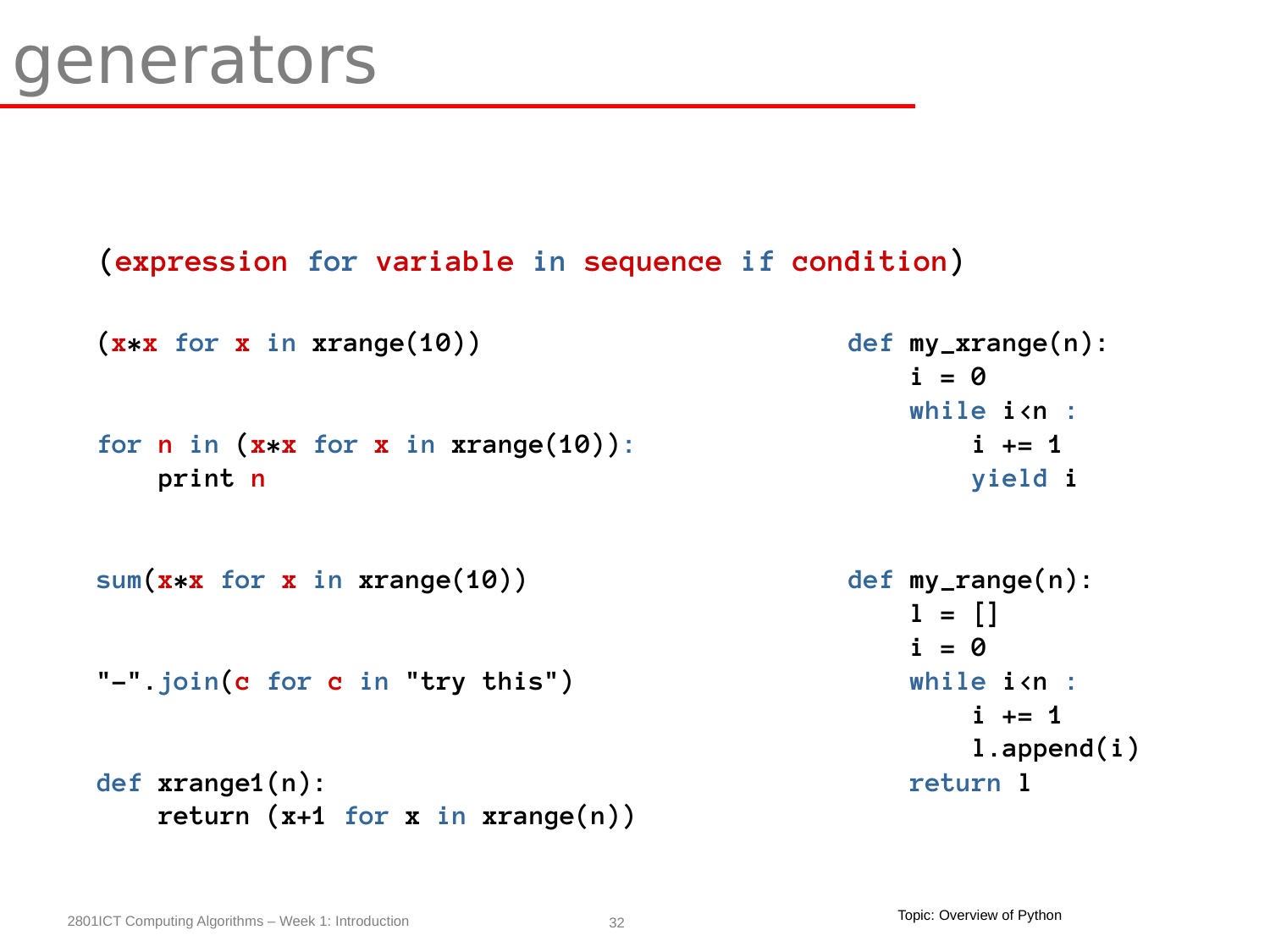

generators
(expression for variable in sequence if condition)
(x*x for x in xrange(10))

for n in (x*x for x in xrange(10)):
    print n

sum(x*x for x in xrange(10))

"-".join(c for c in "try this")

def xrange1(n):
    return (x+1 for x in xrange(n))
def my_xrange(n):
    i = 0
    while i<n :
        i += 1
        yield i

def my_range(n):
    l = []
    i = 0
    while i<n :
        i += 1
        l.append(i)
    return l
Topic: Overview of Python